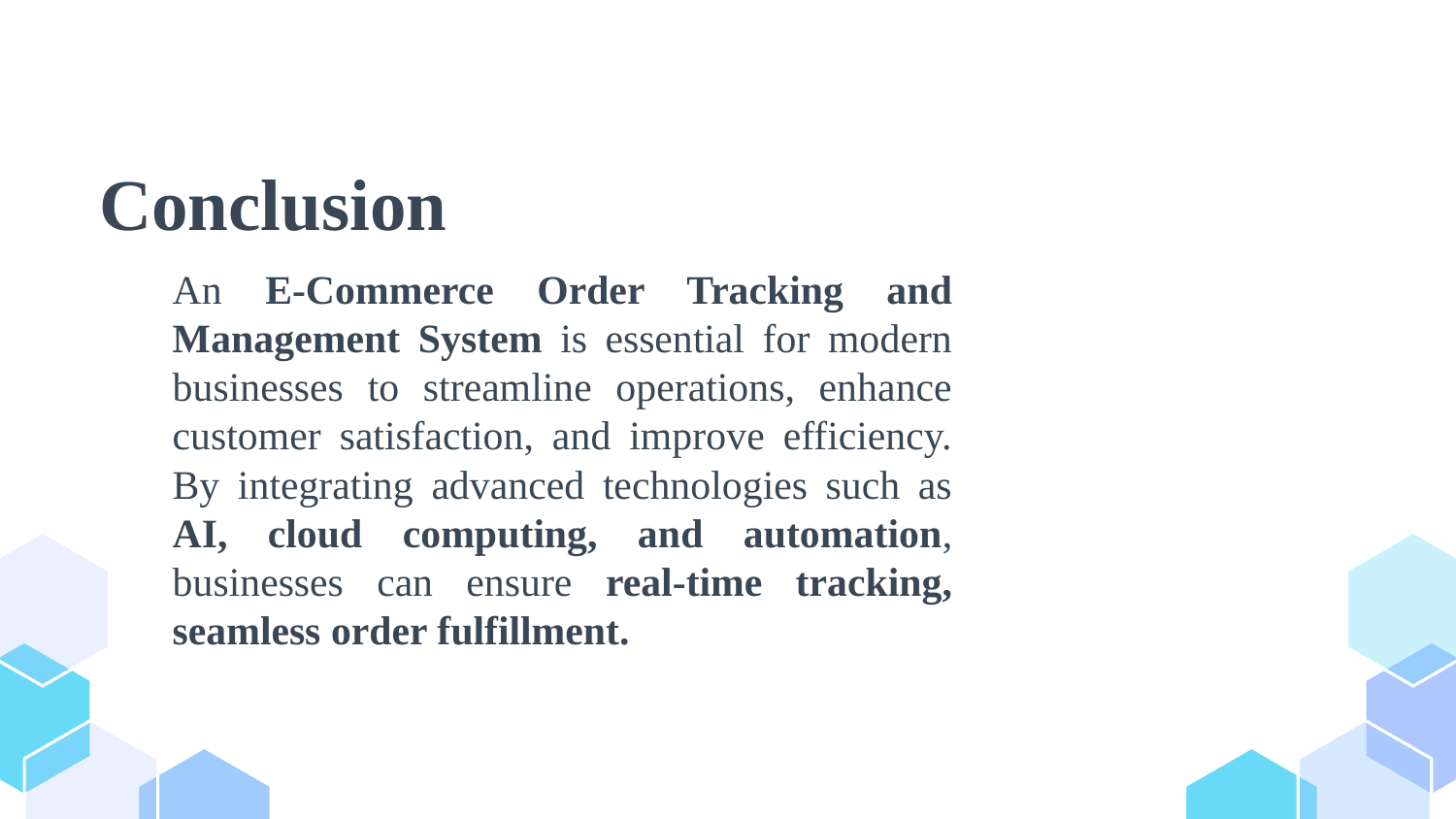

Conclusion
An E-Commerce Order Tracking and Management System is essential for modern businesses to streamline operations, enhance customer satisfaction, and improve efficiency. By integrating advanced technologies such as AI, cloud computing, and automation, businesses can ensure real-time tracking, seamless order fulfillment.